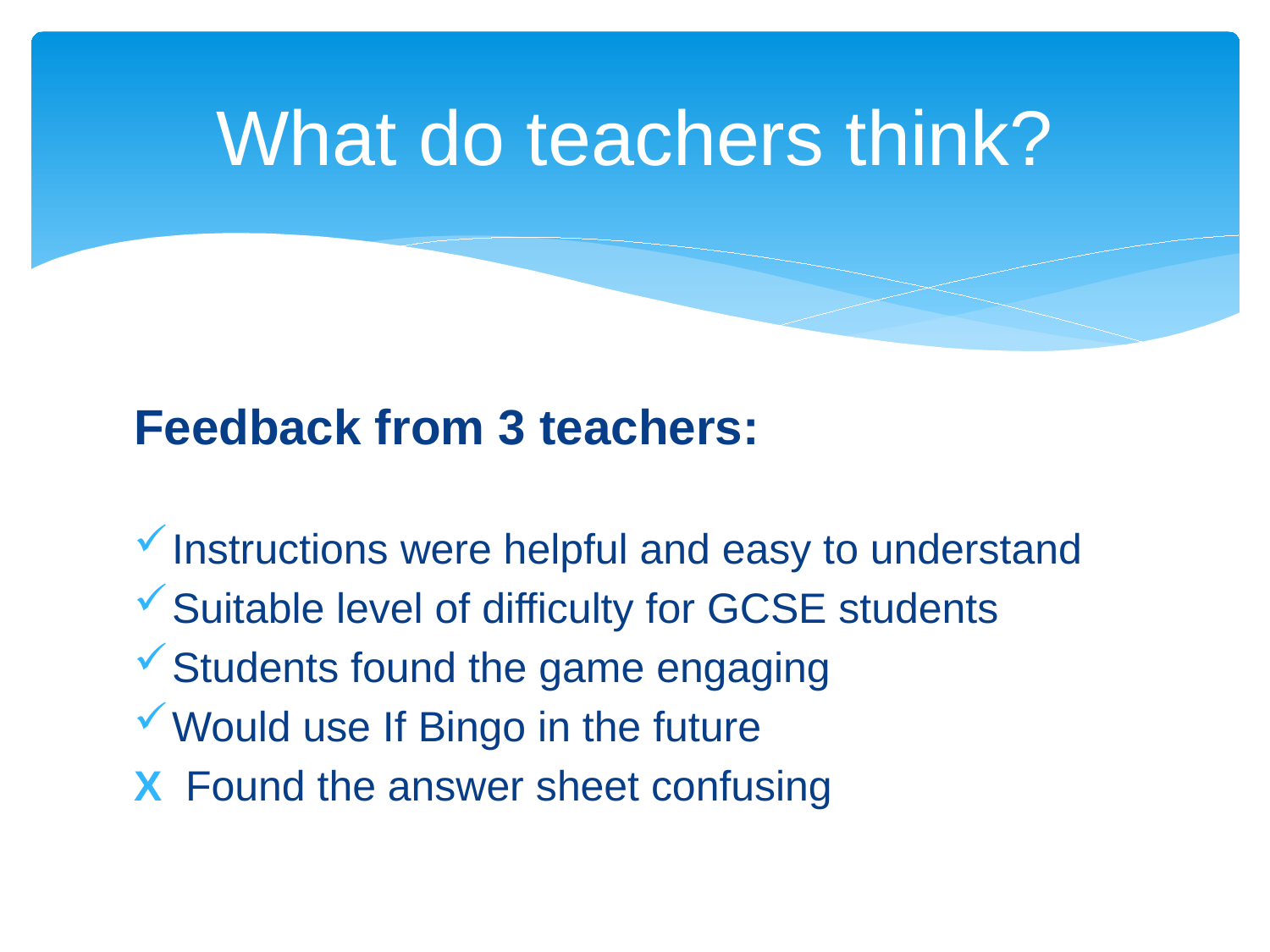

# What do teachers think?
Feedback from 3 teachers:

Instructions were helpful and easy to understand
Suitable level of difficulty for GCSE students
Students found the game engaging
Would use If Bingo in the future
X  Found the answer sheet confusing